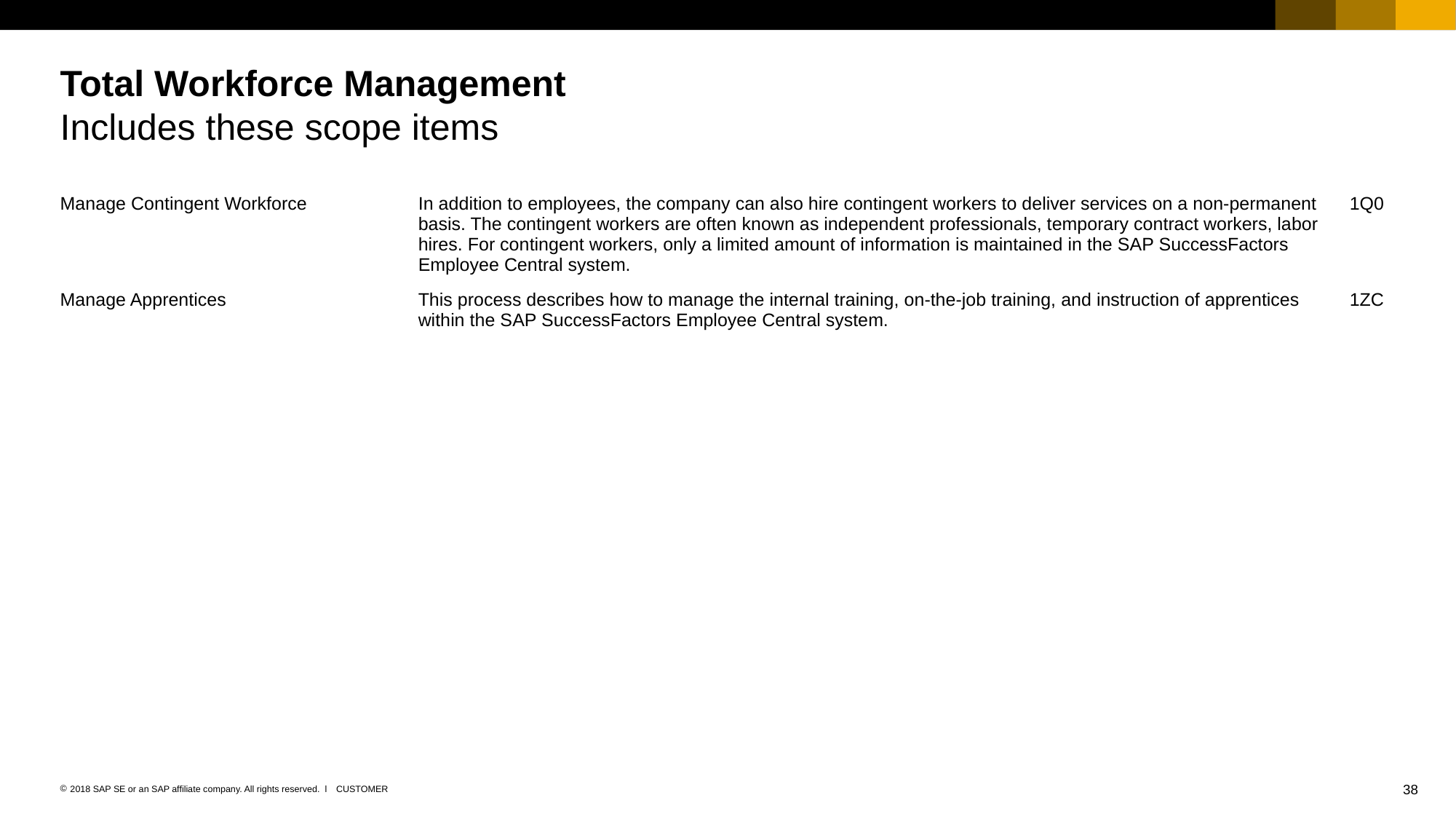

# Total Workforce Management Includes these scope items
| Manage Contingent Workforce | In addition to employees, the company can also hire contingent workers to deliver services on a non-permanent basis. The contingent workers are often known as independent professionals, temporary contract workers, labor hires. For contingent workers, only a limited amount of information is maintained in the SAP SuccessFactors Employee Central system. | 1Q0 |
| --- | --- | --- |
| Manage Apprentices | This process describes how to manage the internal training, on-the-job training, and instruction of apprentices within the SAP SuccessFactors Employee Central system. | 1ZC |